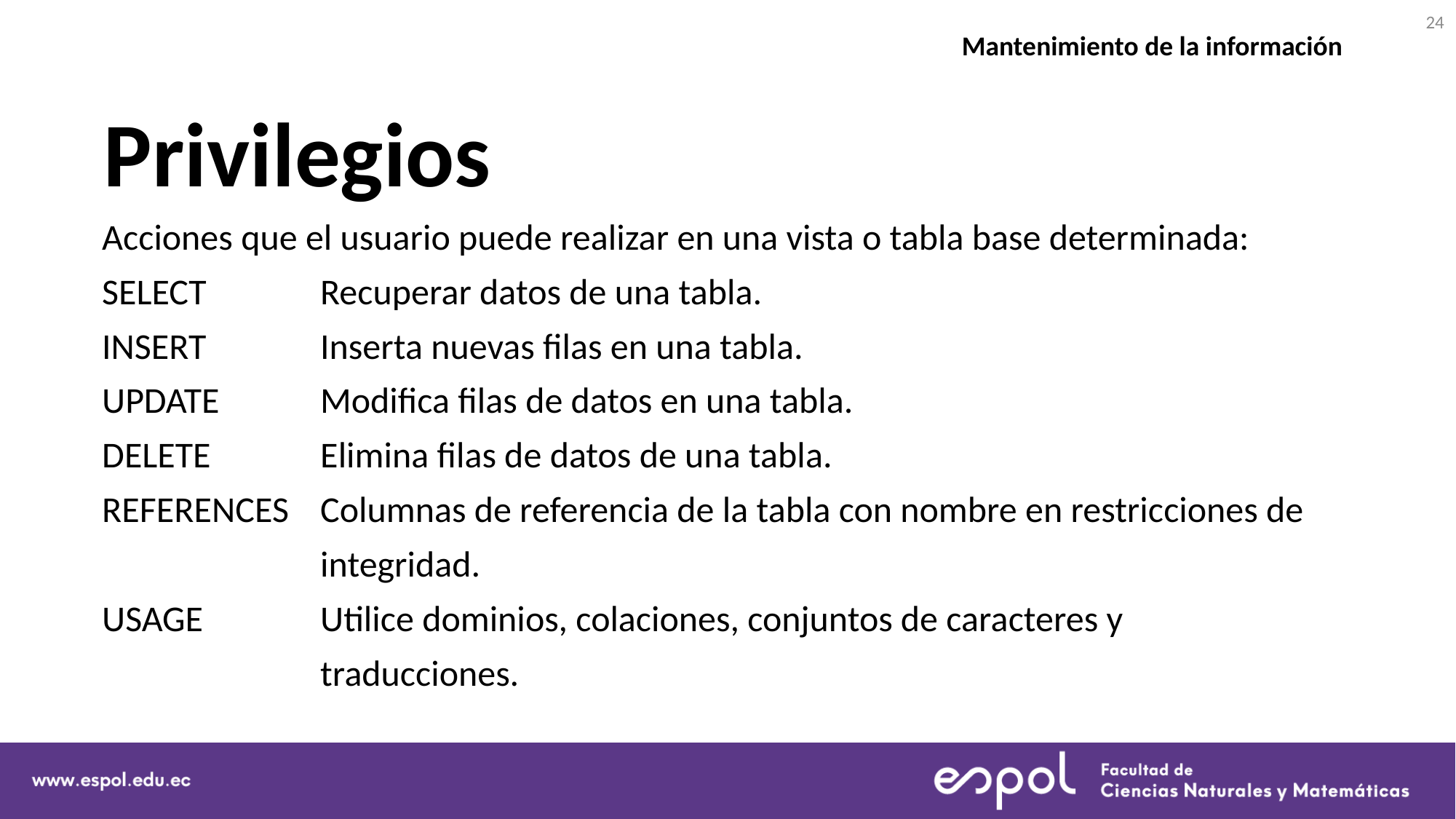

24
Mantenimiento de la información
# Privilegios
Acciones que el usuario puede realizar en una vista o tabla base determinada:
SELECT	 	Recuperar datos de una tabla.
INSERT		Inserta nuevas filas en una tabla.
UPDATE	Modifica filas de datos en una tabla.
DELETE		Elimina filas de datos de una tabla.
REFERENCES	Columnas de referencia de la tabla con nombre en restricciones de
		integridad.
USAGE		Utilice dominios, colaciones, conjuntos de caracteres y
		traducciones.